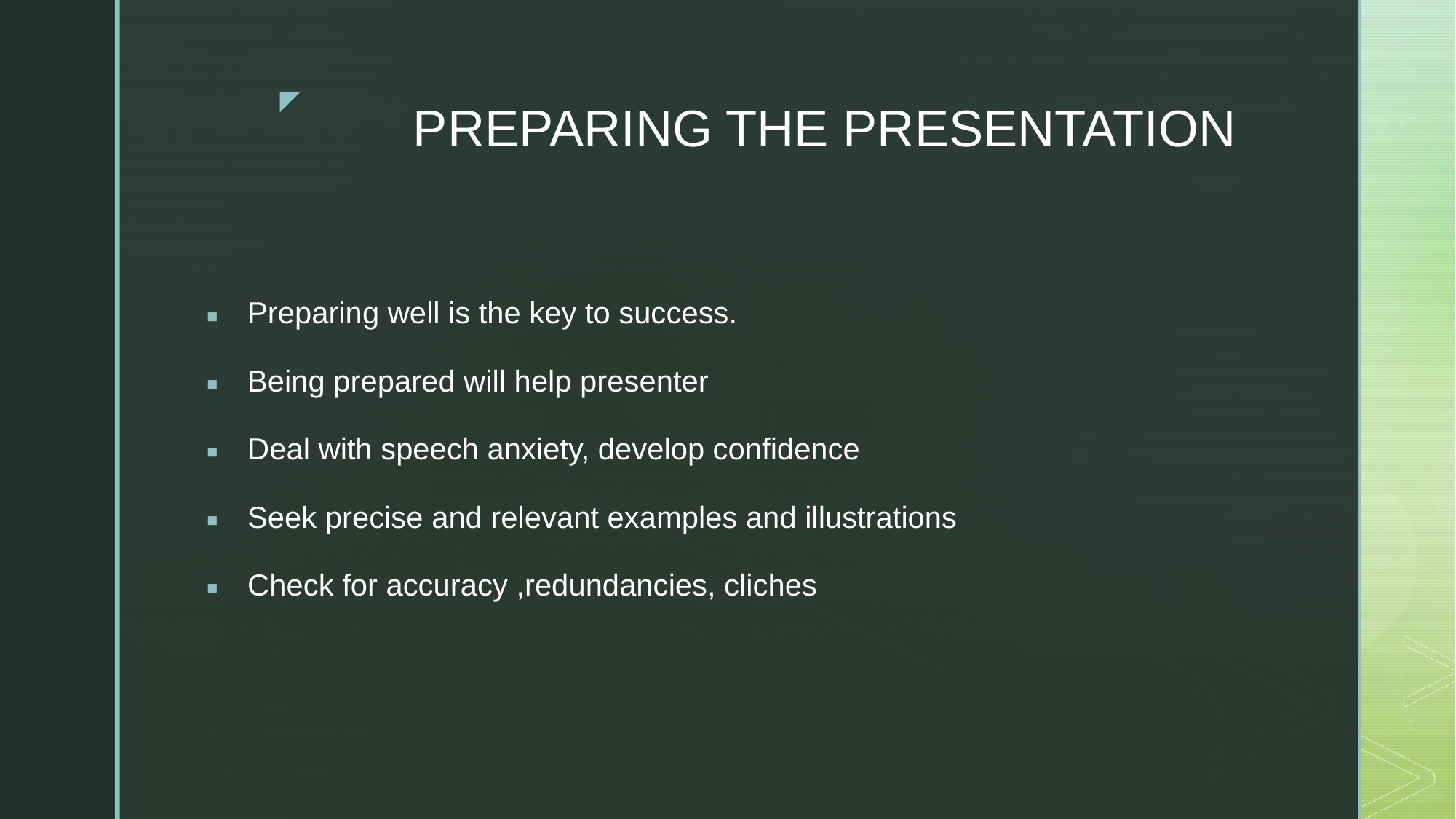

# PREPARING THE PRESENTATION
Preparing well is the key to success.
Being prepared will help presenter
Deal with speech anxiety, develop confidence
Seek precise and relevant examples and illustrations
Check for accuracy ,redundancies, cliches